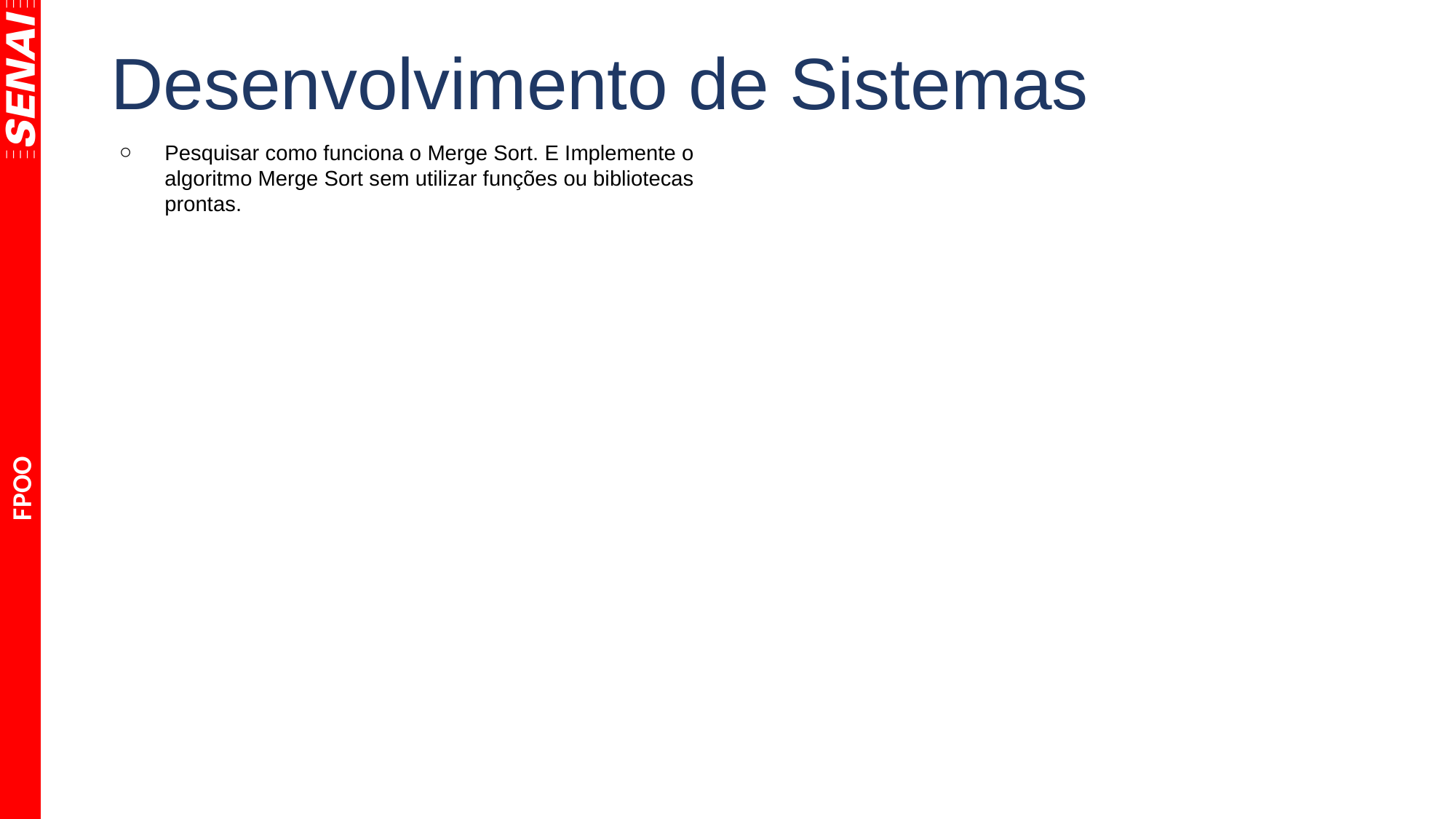

Desenvolvimento de Sistemas
Pesquisar como funciona o Merge Sort. E Implemente o algoritmo Merge Sort sem utilizar funções ou bibliotecas prontas.